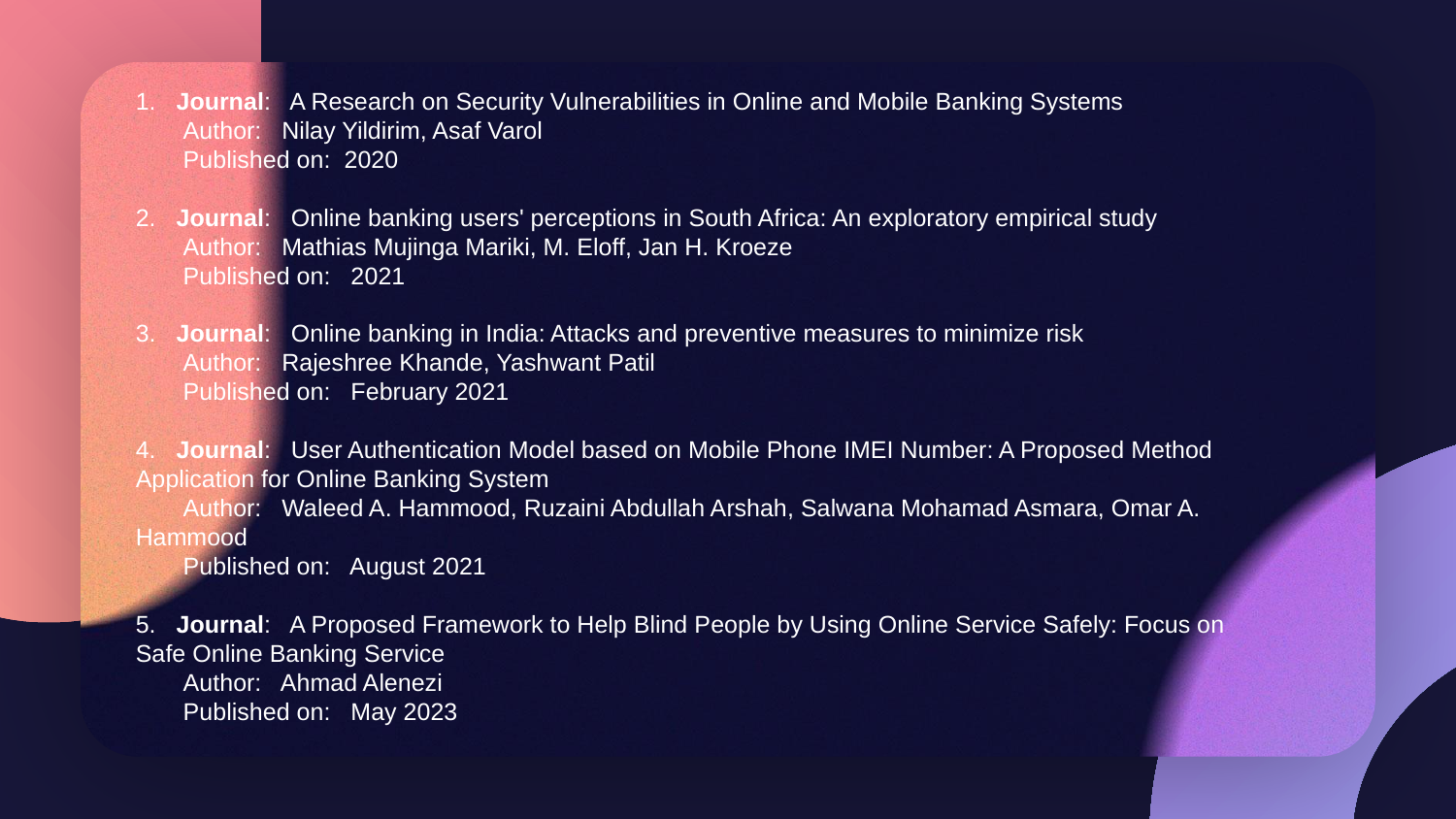

1.   Journal:   A Research on Security Vulnerabilities in Online and Mobile Banking Systems
       Author:   Nilay Yildirim, Asaf Varol
       Published on:  2020

2.   Journal:   Online banking users' perceptions in South Africa: An exploratory empirical study
       Author:   Mathias Mujinga Mariki, M. Eloff, Jan H. Kroeze
       Published on:   2021

3.   Journal:   Online banking in India: Attacks and preventive measures to minimize risk
       Author:   Rajeshree Khande, Yashwant Patil
       Published on:   February 2021

4.   Journal:   User Authentication Model based on Mobile Phone IMEI Number: A Proposed Method 	 Application for Online Banking System
       Author:   Waleed A. Hammood, Ruzaini Abdullah Arshah, Salwana Mohamad Asmara, Omar A. 	Hammood
       Published on:   August 2021

5.   Journal:   A Proposed Framework to Help Blind People by Using Online Service Safely: Focus on 	 Safe Online Banking Service
       Author:   Ahmad Alenezi
       Published on:   May 2023